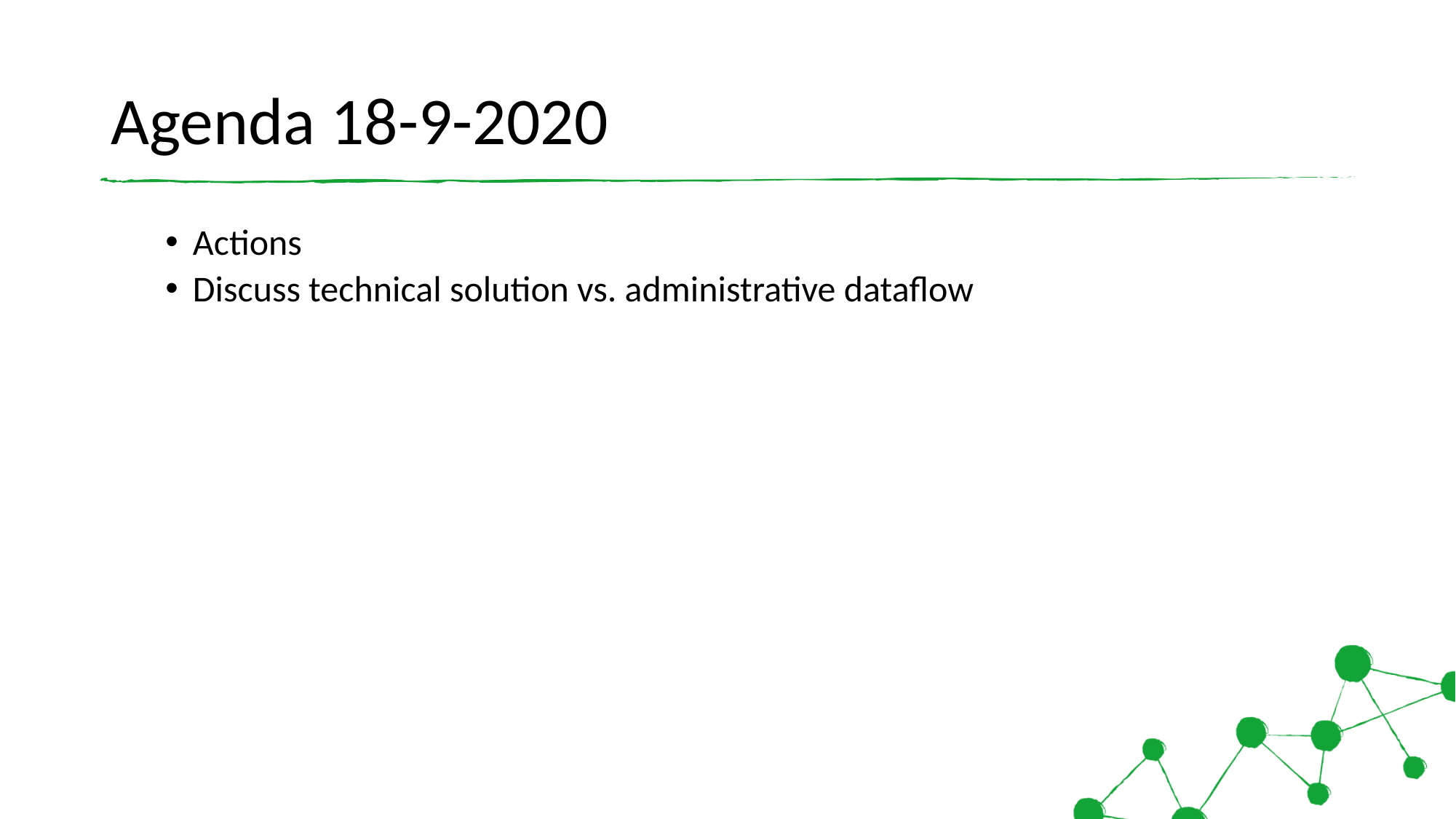

# Agenda 18-9-2020
Actions
Discuss technical solution vs. administrative dataflow